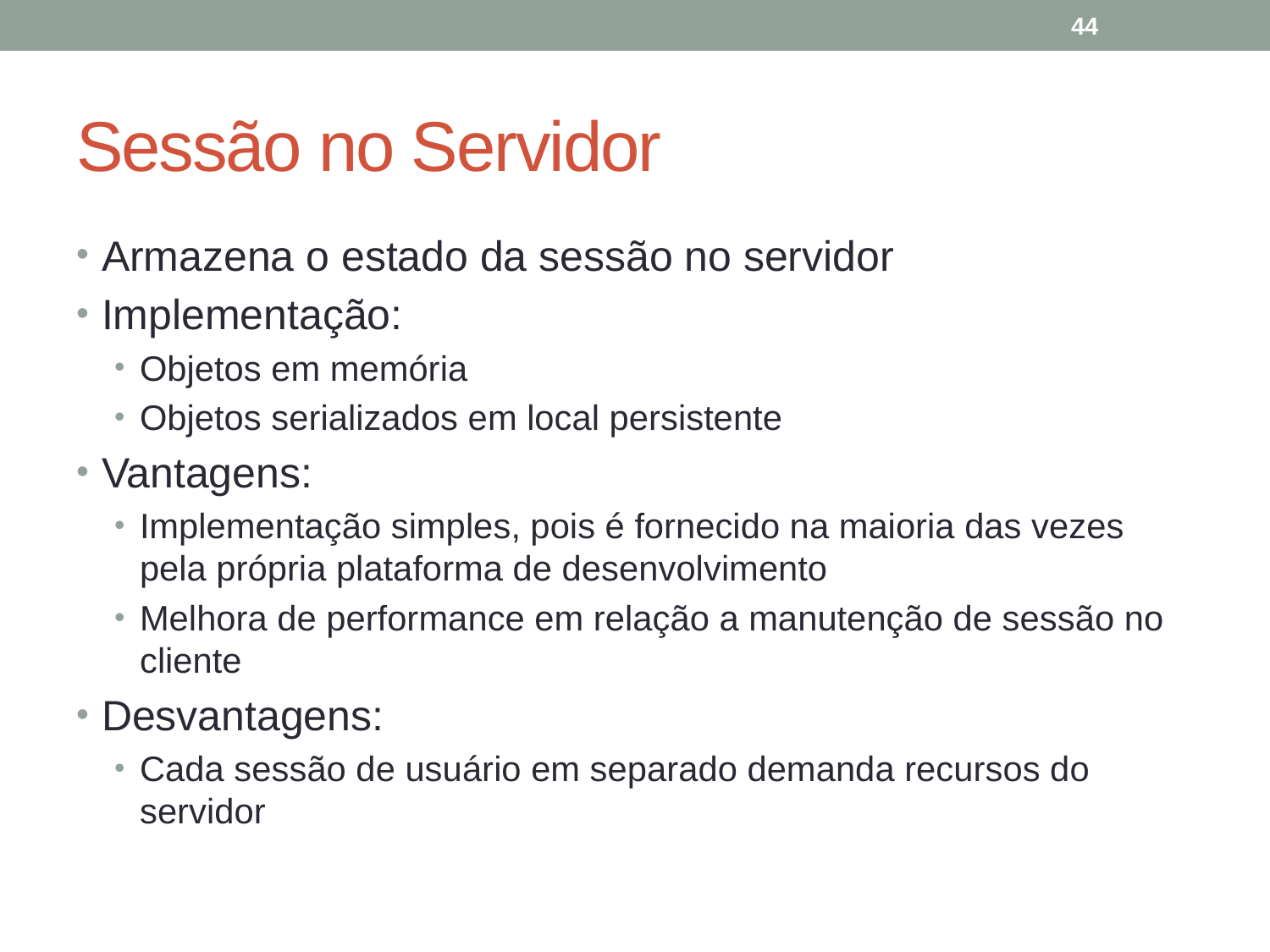

44
# Sessão no Servidor
Armazena o estado da sessão no servidor
Implementação:
Objetos em memória
Objetos serializados em local persistente
Vantagens:
Implementação simples, pois é fornecido na maioria das vezes pela própria plataforma de desenvolvimento
Melhora de performance em relação a manutenção de sessão no cliente
Desvantagens:
Cada sessão de usuário em separado demanda recursos do servidor